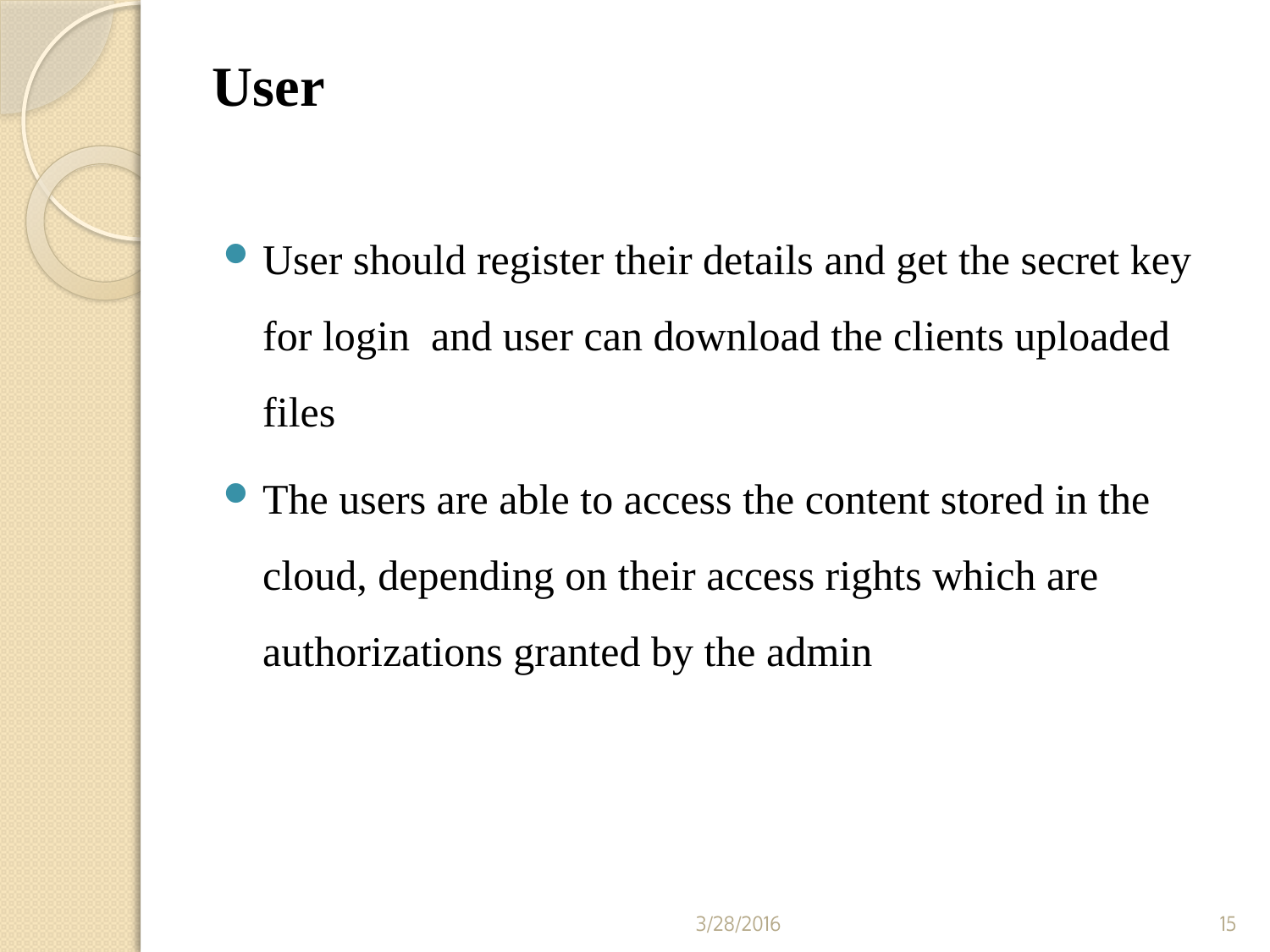

# User
User should register their details and get the secret key for login  and user can download the clients uploaded  files
The users are able to access the content stored in the cloud, depending on their access rights which are authorizations granted by the admin
3/28/2016
15